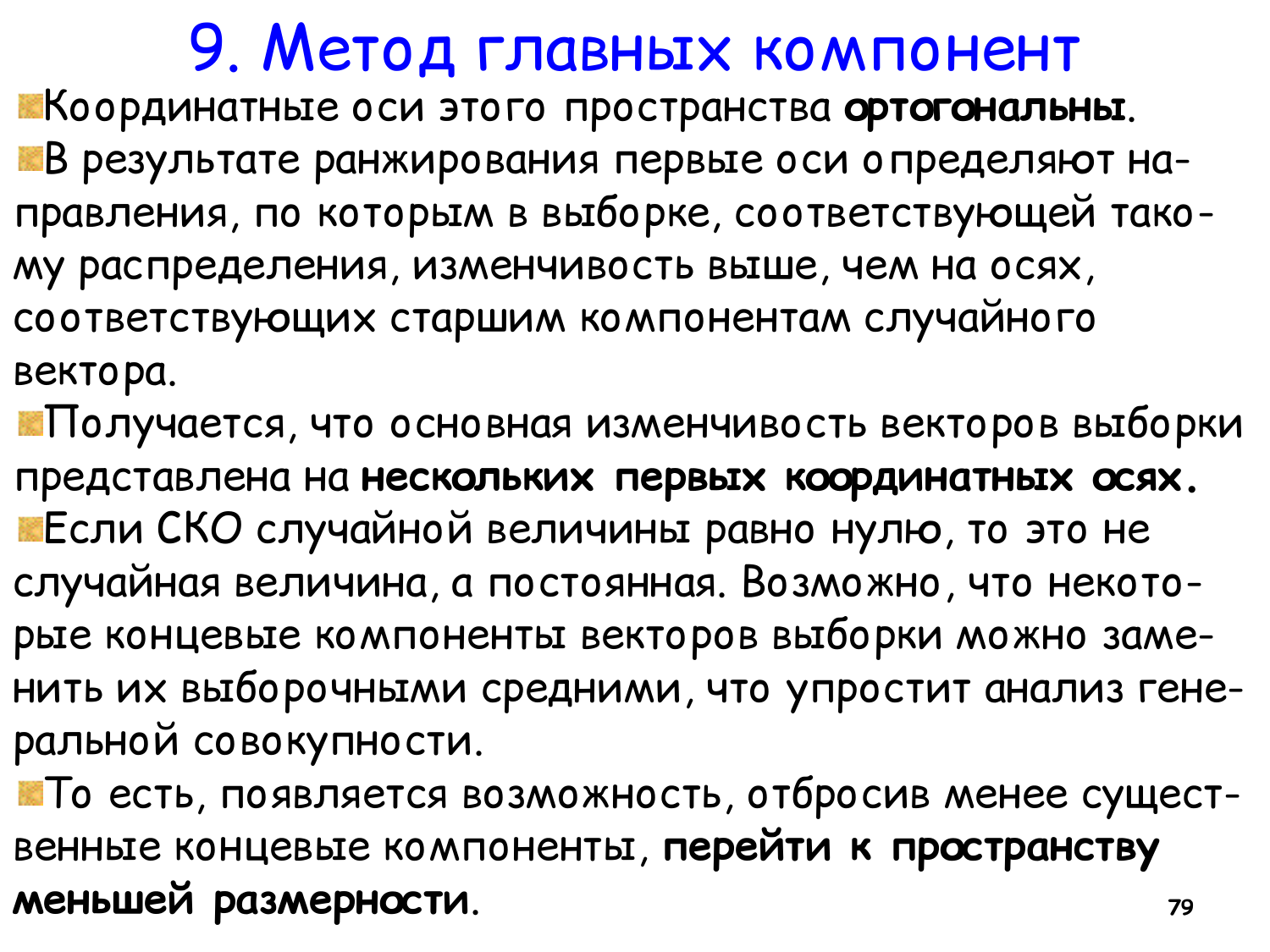

9. Метод главных компонент
Координатные оси этого пространства ортогональны.
В результате ранжирования первые оси определяют на-правления, по которым в выборке, соответствующей тако-му распределения, изменчивость выше, чем на осях, соответствующих старшим компонентам случайного вектора.
Получается, что основная изменчивость векторов выборки представлена на нескольких первых координатных осях.
Если СКО случайной величины равно нулю, то это не случайная величина, а постоянная. Возможно, что некото-рые концевые компоненты векторов выборки можно заме-нить их выборочными средними, что упростит анализ гене-ральной совокупности.
То есть, появляется возможность, отбросив менее сущест-венные концевые компоненты, перейти к пространству меньшей размерности.
79